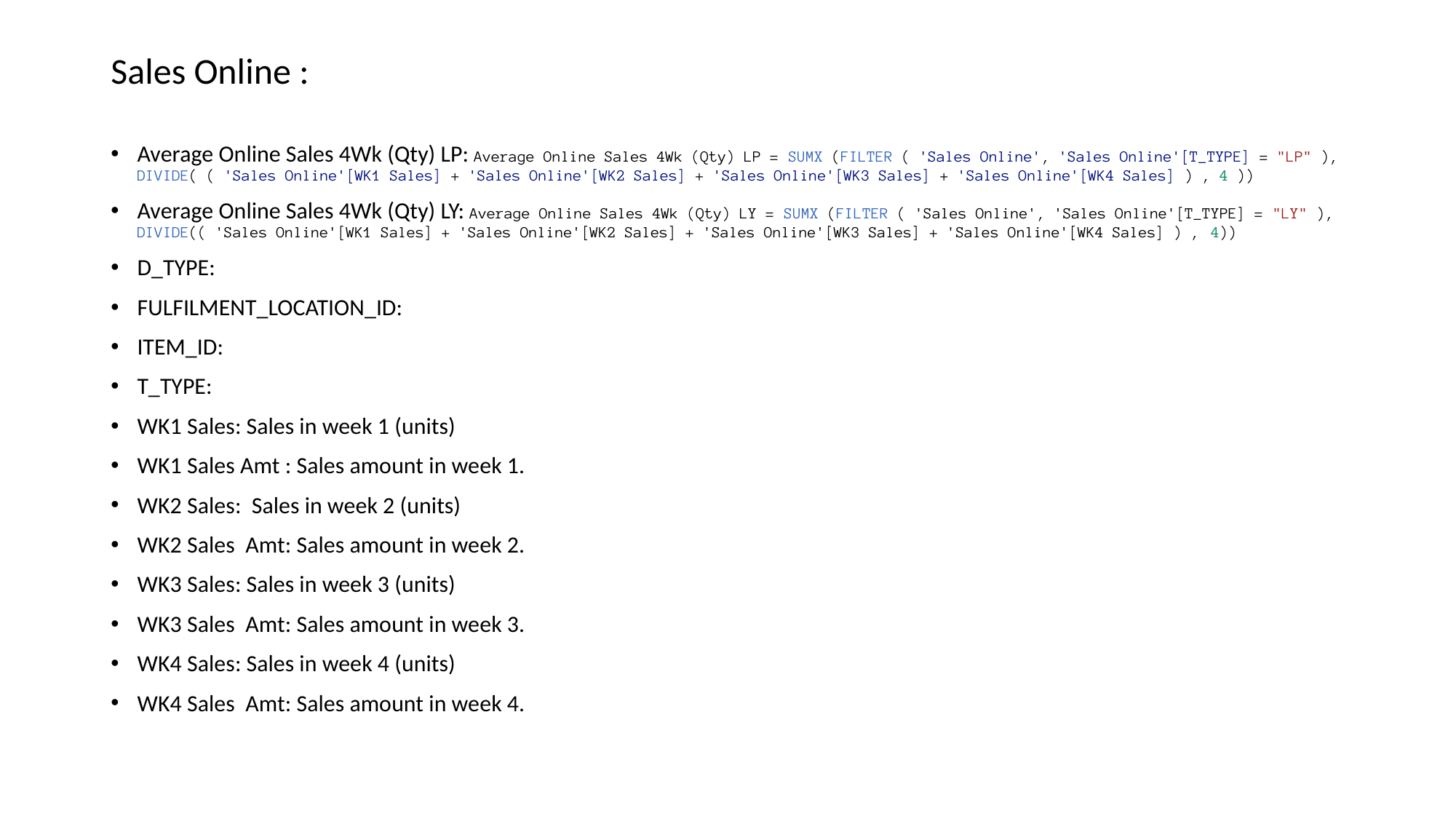

# Sales Online :
Average Online Sales 4Wk (Qty) LP: Average Online Sales 4Wk (Qty) LP = SUMX (FILTER ( 'Sales Online', 'Sales Online'[T_TYPE] = "LP" ), DIVIDE( ( 'Sales Online'[WK1 Sales] + 'Sales Online'[WK2 Sales] + 'Sales Online'[WK3 Sales] + 'Sales Online'[WK4 Sales] ) , 4 ))
Average Online Sales 4Wk (Qty) LY: Average Online Sales 4Wk (Qty) LY = SUMX (FILTER ( 'Sales Online', 'Sales Online'[T_TYPE] = "LY" ), DIVIDE(( 'Sales Online'[WK1 Sales] + 'Sales Online'[WK2 Sales] + 'Sales Online'[WK3 Sales] + 'Sales Online'[WK4 Sales] ) , 4))
D_TYPE:
FULFILMENT_LOCATION_ID:
ITEM_ID:
T_TYPE:
WK1 Sales: Sales in week 1 (units)
WK1 Sales Amt : Sales amount in week 1.
WK2 Sales:  Sales in week 2 (units)
WK2 Sales  Amt: Sales amount in week 2.
WK3 Sales: Sales in week 3 (units)
WK3 Sales  Amt: Sales amount in week 3.
WK4 Sales: Sales in week 4 (units)
WK4 Sales  Amt: Sales amount in week 4.